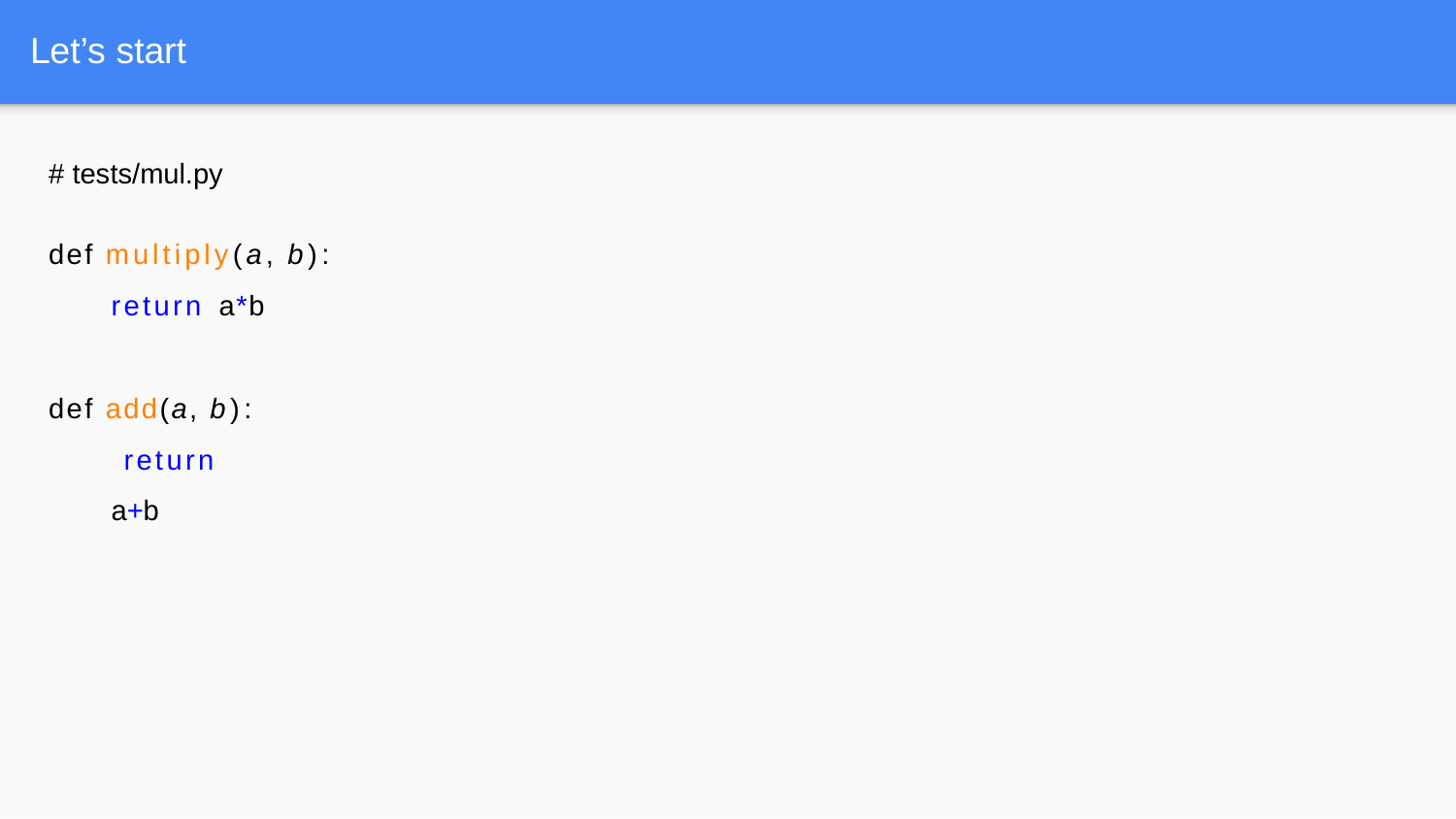

Let’s start

# tests/mul.py

def multiply(a, b):
return a*b

def add(a, b):  return a+b